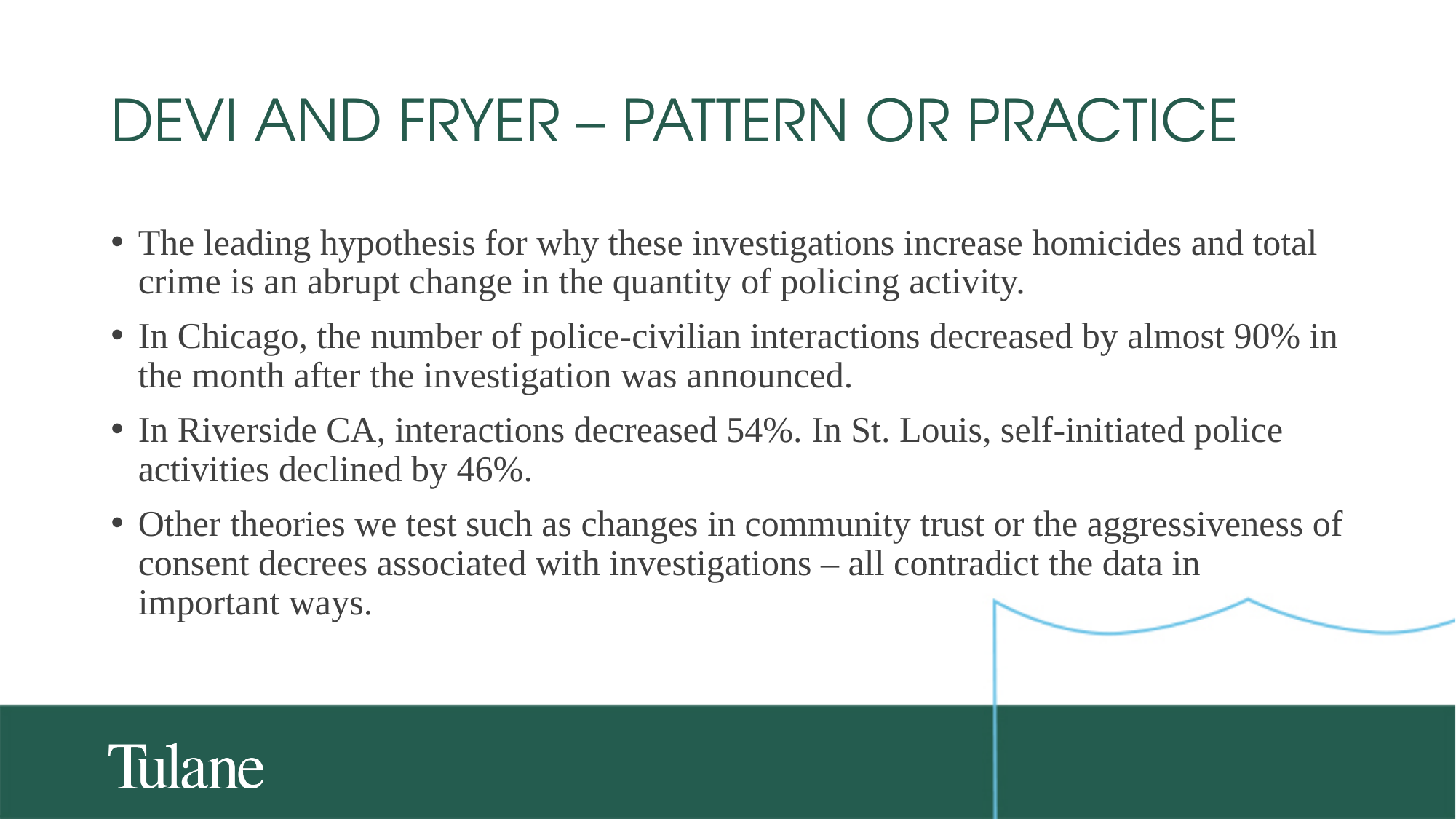

# Devi and Fryer – Pattern or Practice
The leading hypothesis for why these investigations increase homicides and total crime is an abrupt change in the quantity of policing activity.
In Chicago, the number of police-civilian interactions decreased by almost 90% in the month after the investigation was announced.
In Riverside CA, interactions decreased 54%. In St. Louis, self-initiated police activities declined by 46%.
Other theories we test such as changes in community trust or the aggressiveness of consent decrees associated with investigations – all contradict the data in important ways.